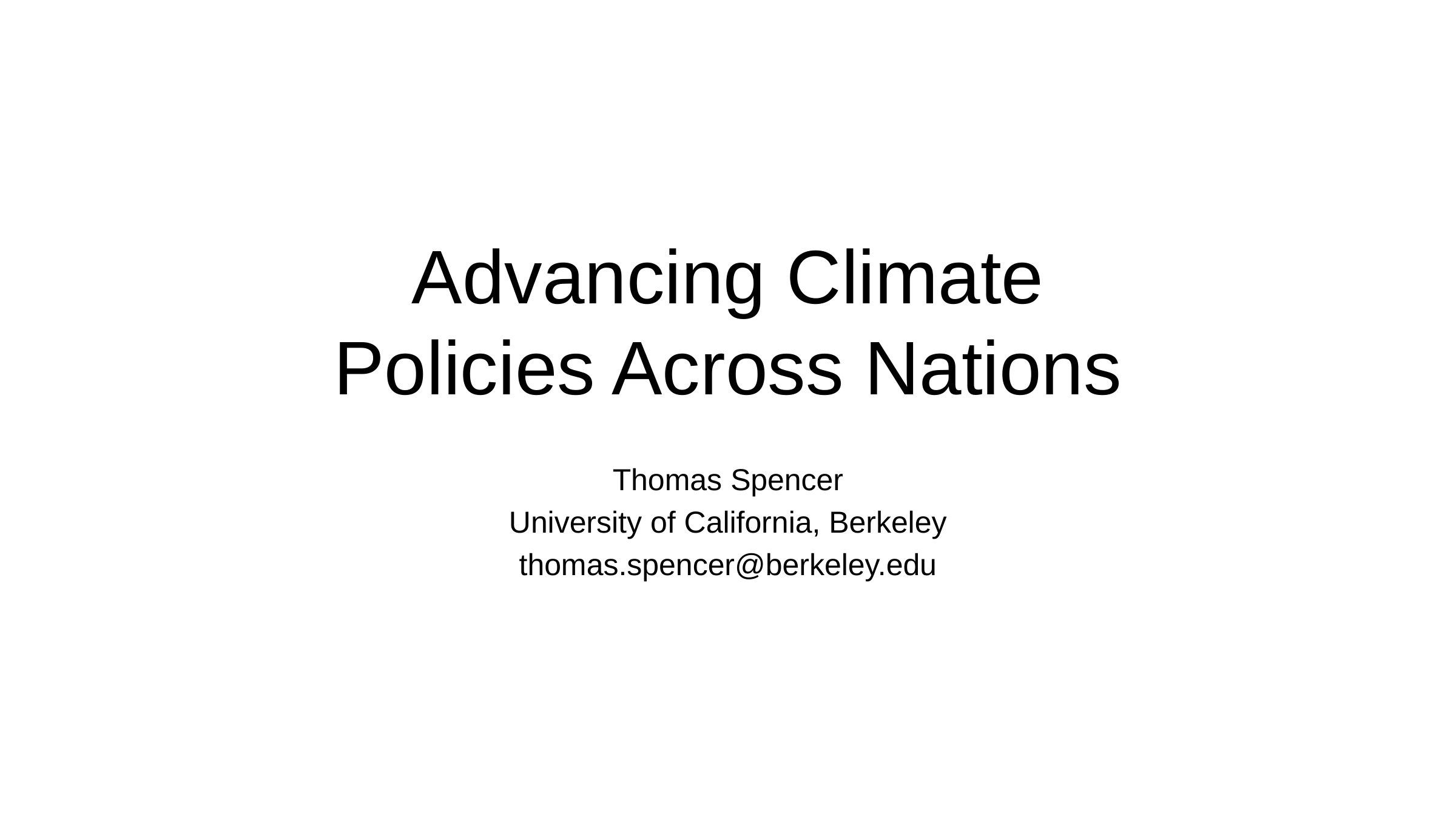

# Advancing Climate Policies Across Nations
Thomas Spencer
University of California, Berkeley
thomas.spencer@berkeley.edu